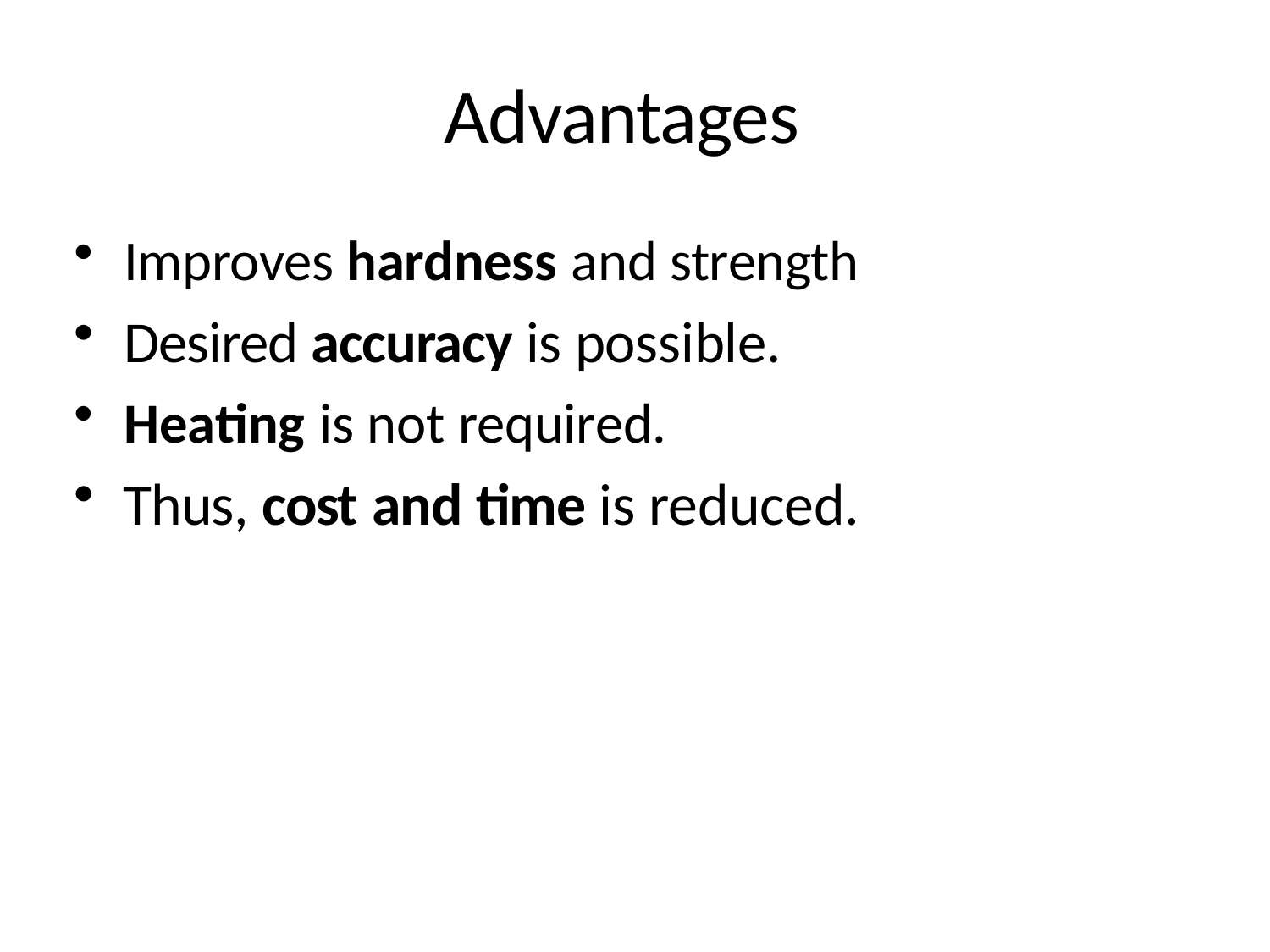

# Advantages
Improves hardness and strength
Desired accuracy is possible.
Heating is not required.
Thus, cost and time is reduced.